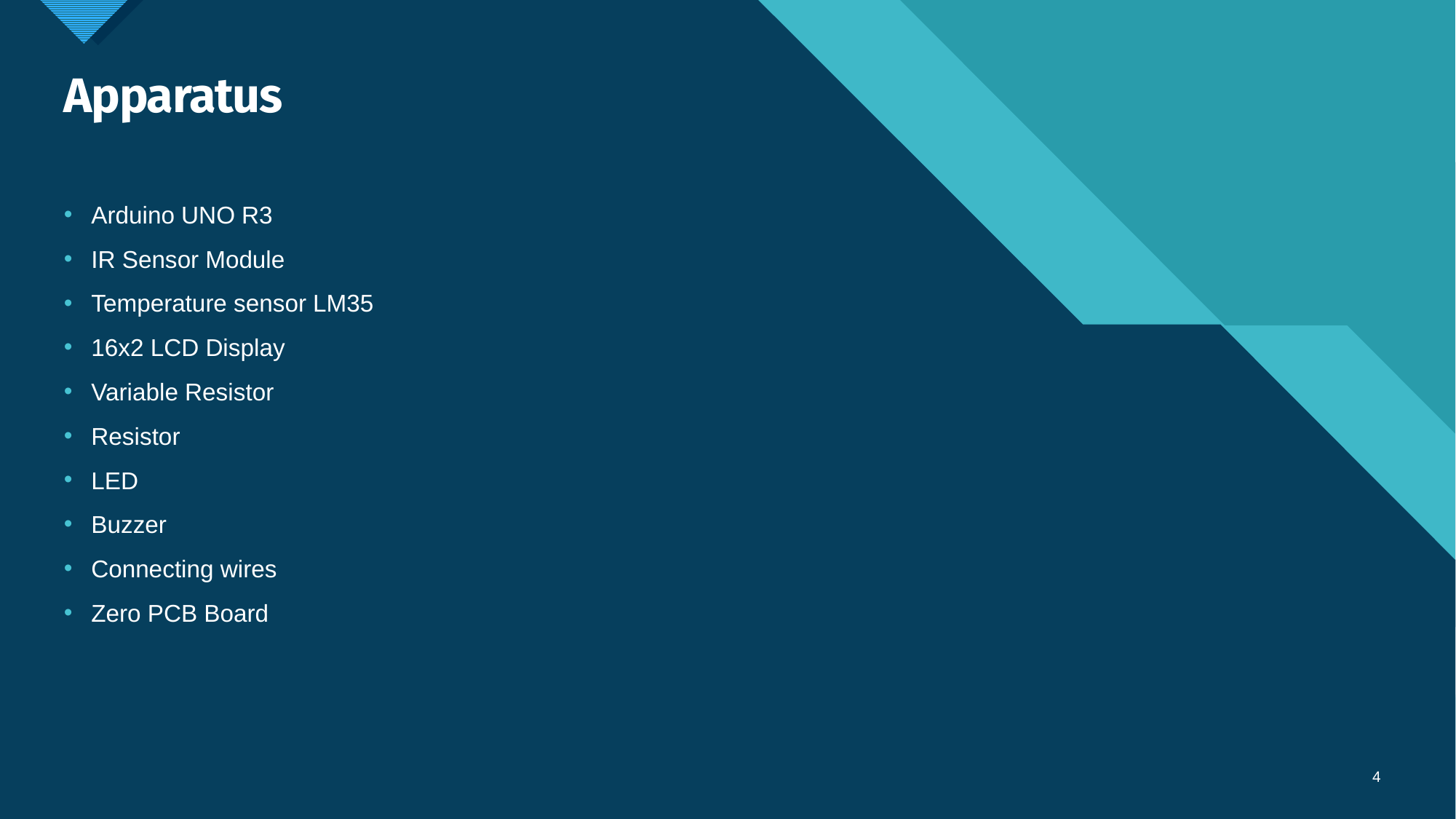

# Apparatus
Arduino UNO R3
IR Sensor Module
Temperature sensor LM35
16x2 LCD Display
Variable Resistor
Resistor
LED
Buzzer
Connecting wires
Zero PCB Board
4